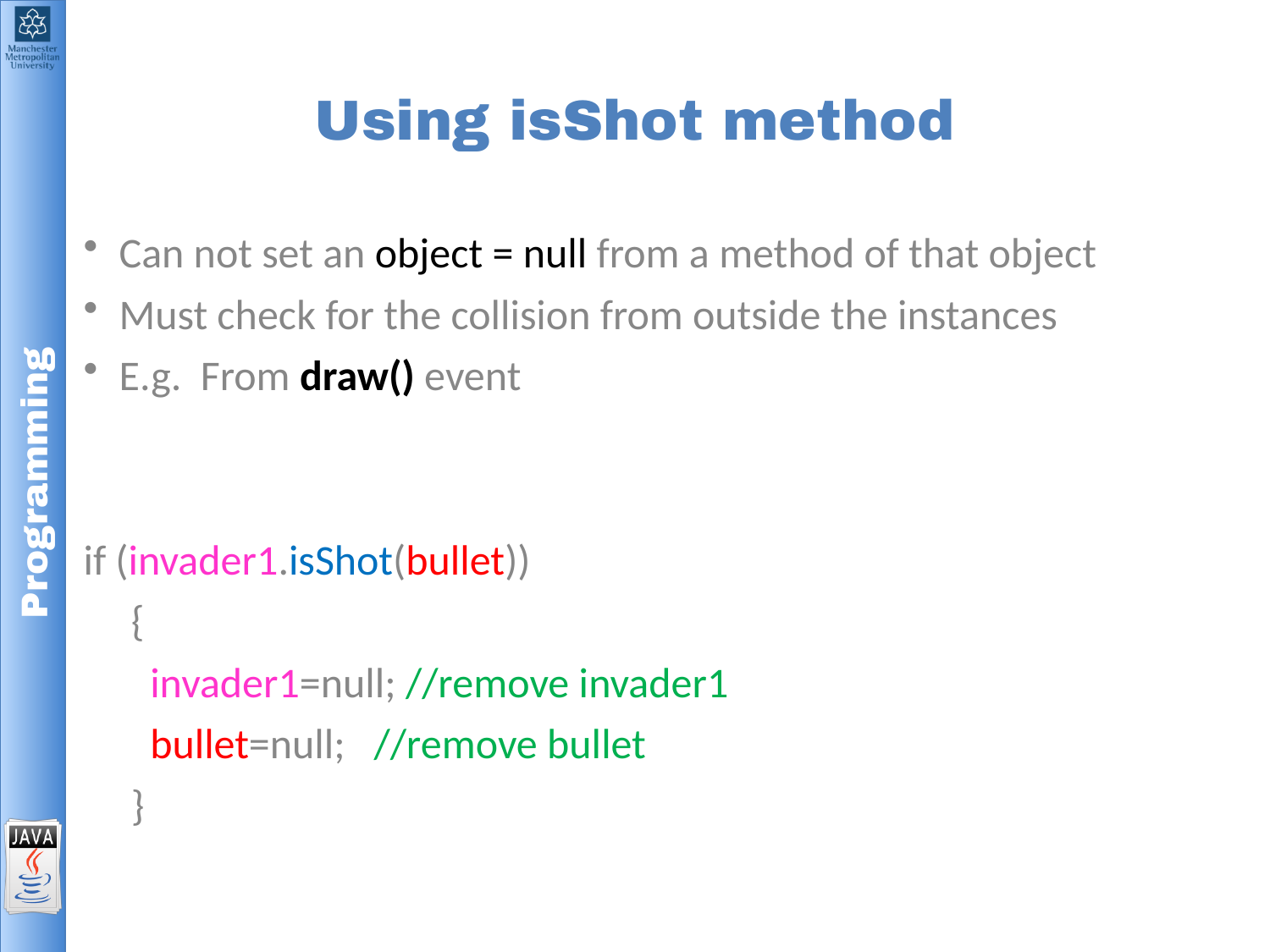

# Using isShot method
Can not set an object = null from a method of that object
Must check for the collision from outside the instances
E.g.  From draw() event

if (invader1.isShot(bullet))
     {
       invader1=null; //remove invader1
       bullet=null;   //remove bullet
     }